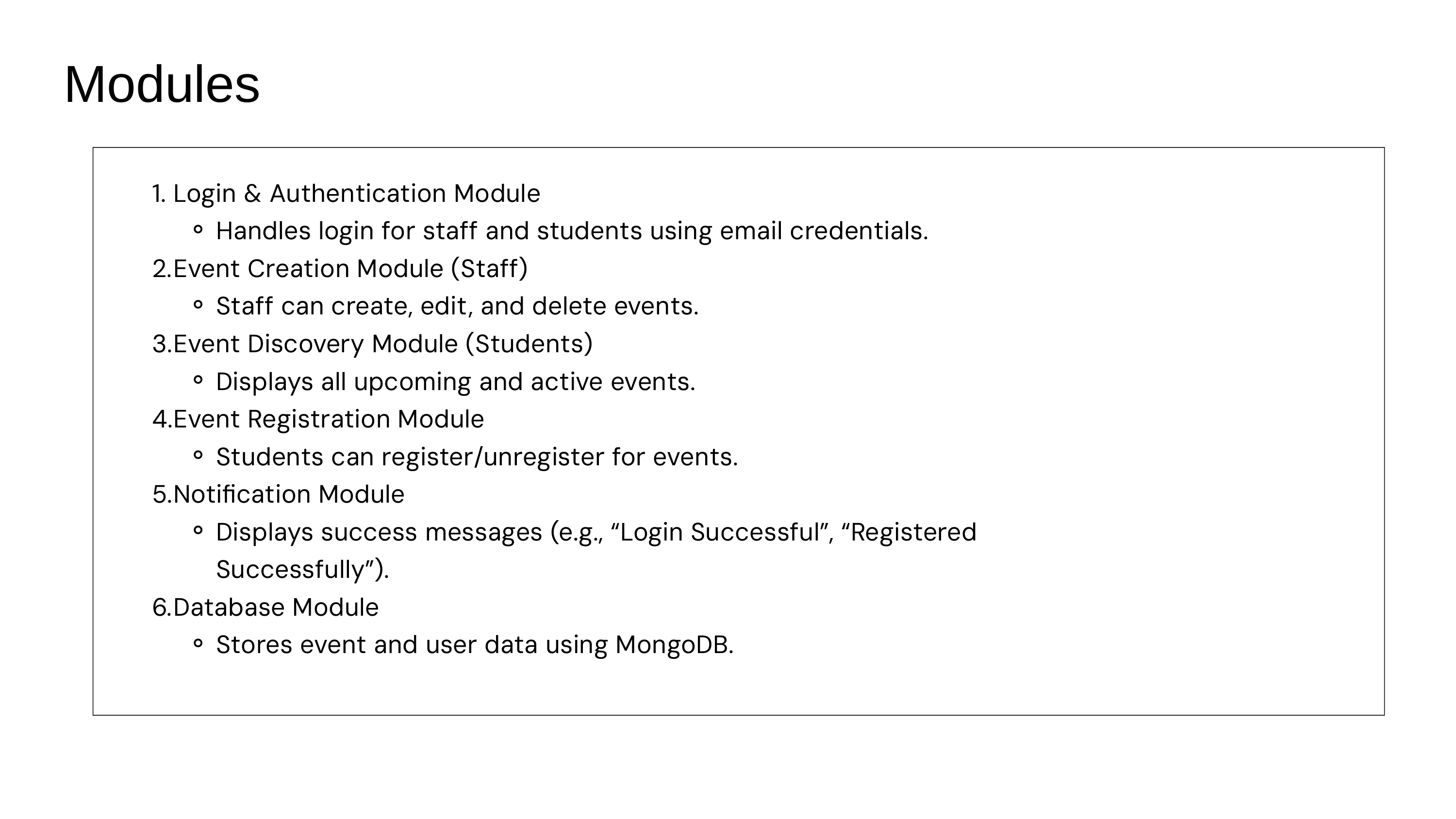

Modules

Login & Authentication Module
Handles login for staff and students using email credentials.
Event Creation Module (Staff)
Staff can create, edit, and delete events.
Event Discovery Module (Students)
Displays all upcoming and active events.
Event Registration Module
Students can register/unregister for events.
Notification Module
Displays success messages (e.g., “Login Successful”, “Registered Successfully”).
Database Module
Stores event and user data using MongoDB.